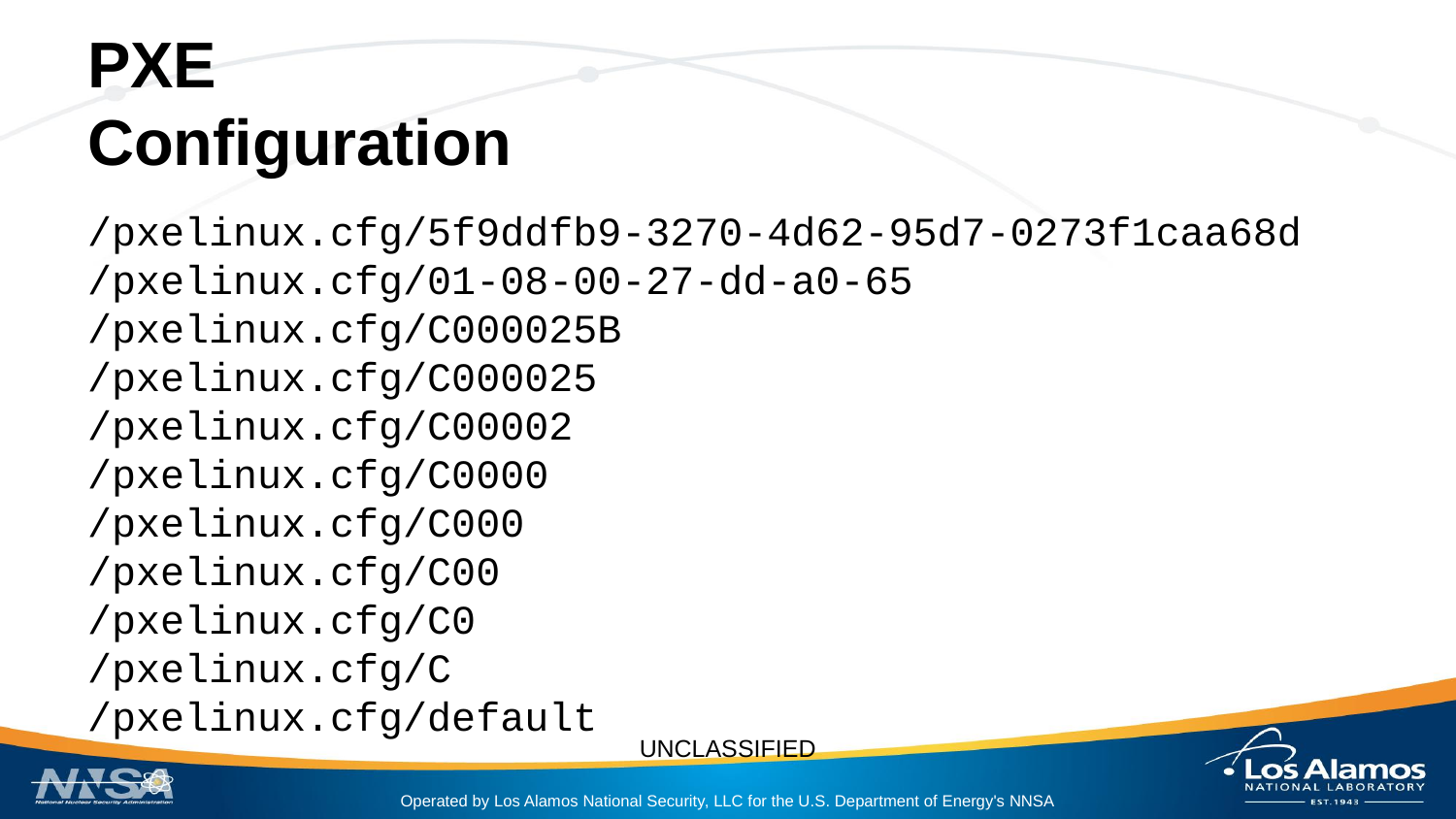

# PXE
Configuration
/pxelinux.cfg/5f9ddfb9-3270-4d62-95d7-0273f1caa68d
/pxelinux.cfg/01-08-00-27-dd-a0-65
/pxelinux.cfg/C000025B
/pxelinux.cfg/C000025
/pxelinux.cfg/C00002
/pxelinux.cfg/C0000
/pxelinux.cfg/C000
/pxelinux.cfg/C00
/pxelinux.cfg/C0
/pxelinux.cfg/C
/pxelinux.cfg/default